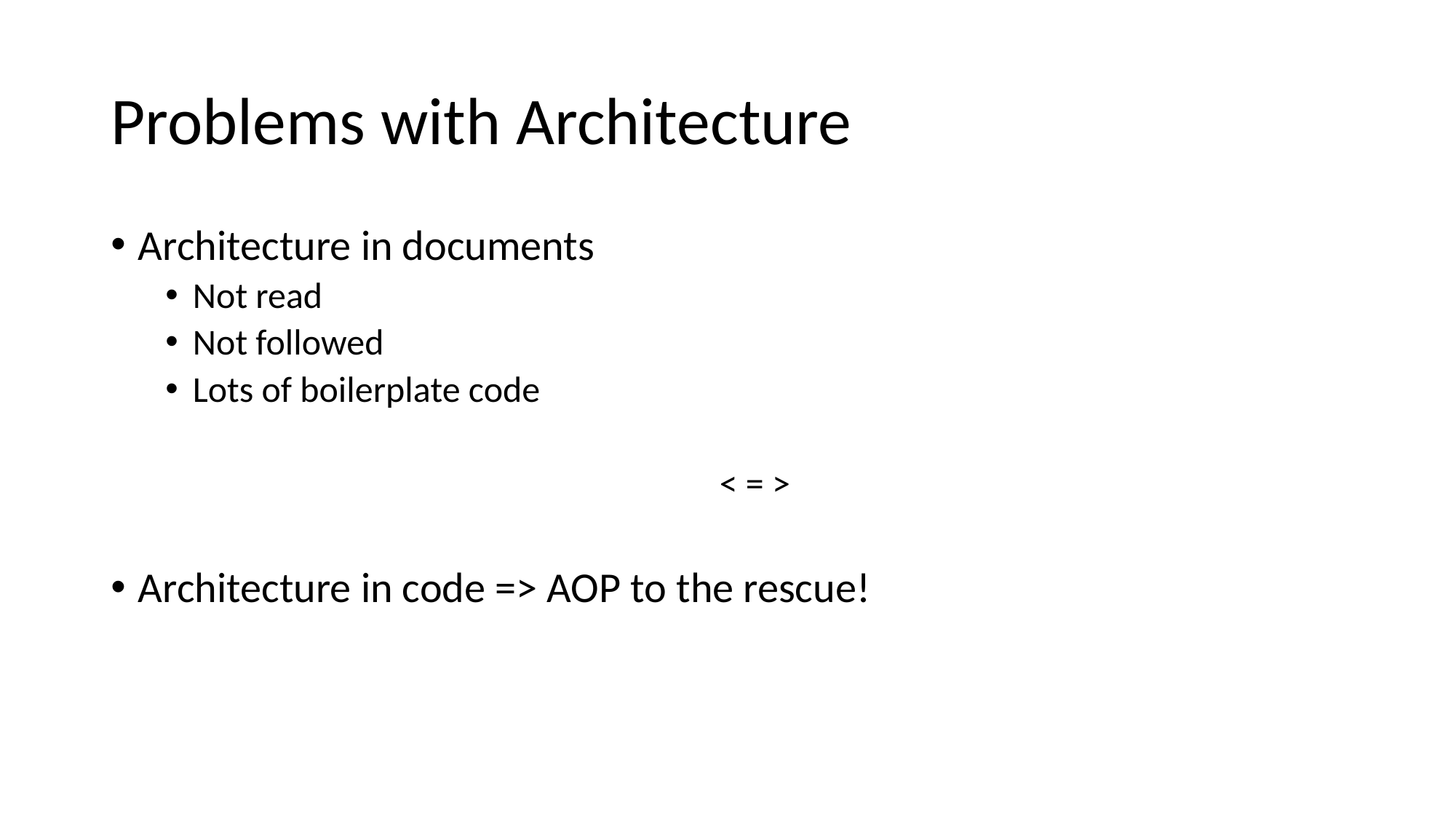

# Problems with Architecture
Architecture in documents
Not read
Not followed
Lots of boilerplate code

< = >

Architecture in code => AOP to the rescue!